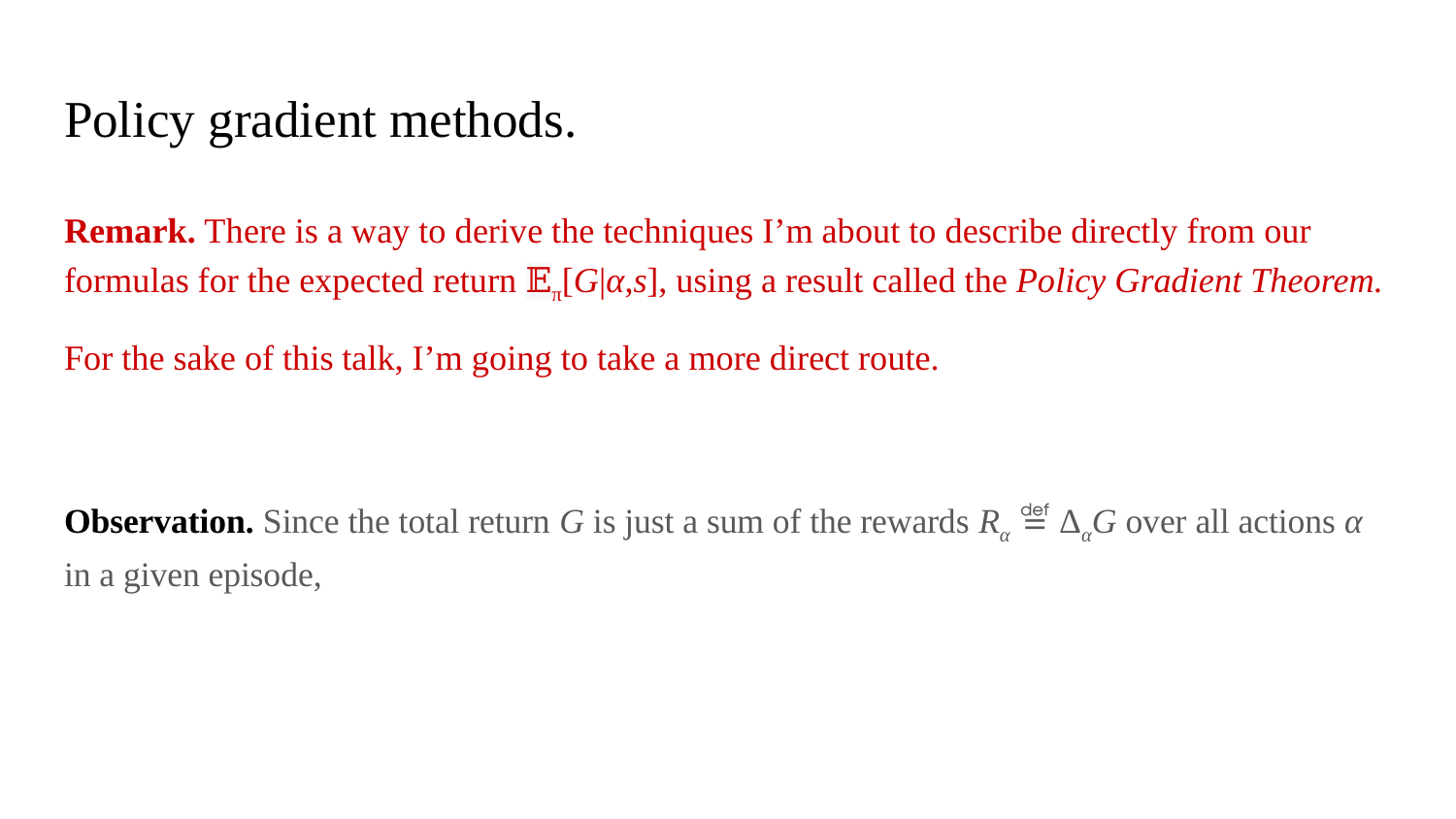

# Policy gradient methods.
Remark. There is a way to derive the techniques I’m about to describe directly from our formulas for the expected return 𝔼π[G|α,s], using a result called the Policy Gradient Theorem.
For the sake of this talk, I’m going to take a more direct route.
Observation. Since the total return G is just a sum of the rewards Rα ≝ ΔαG over all actions α in a given episode,